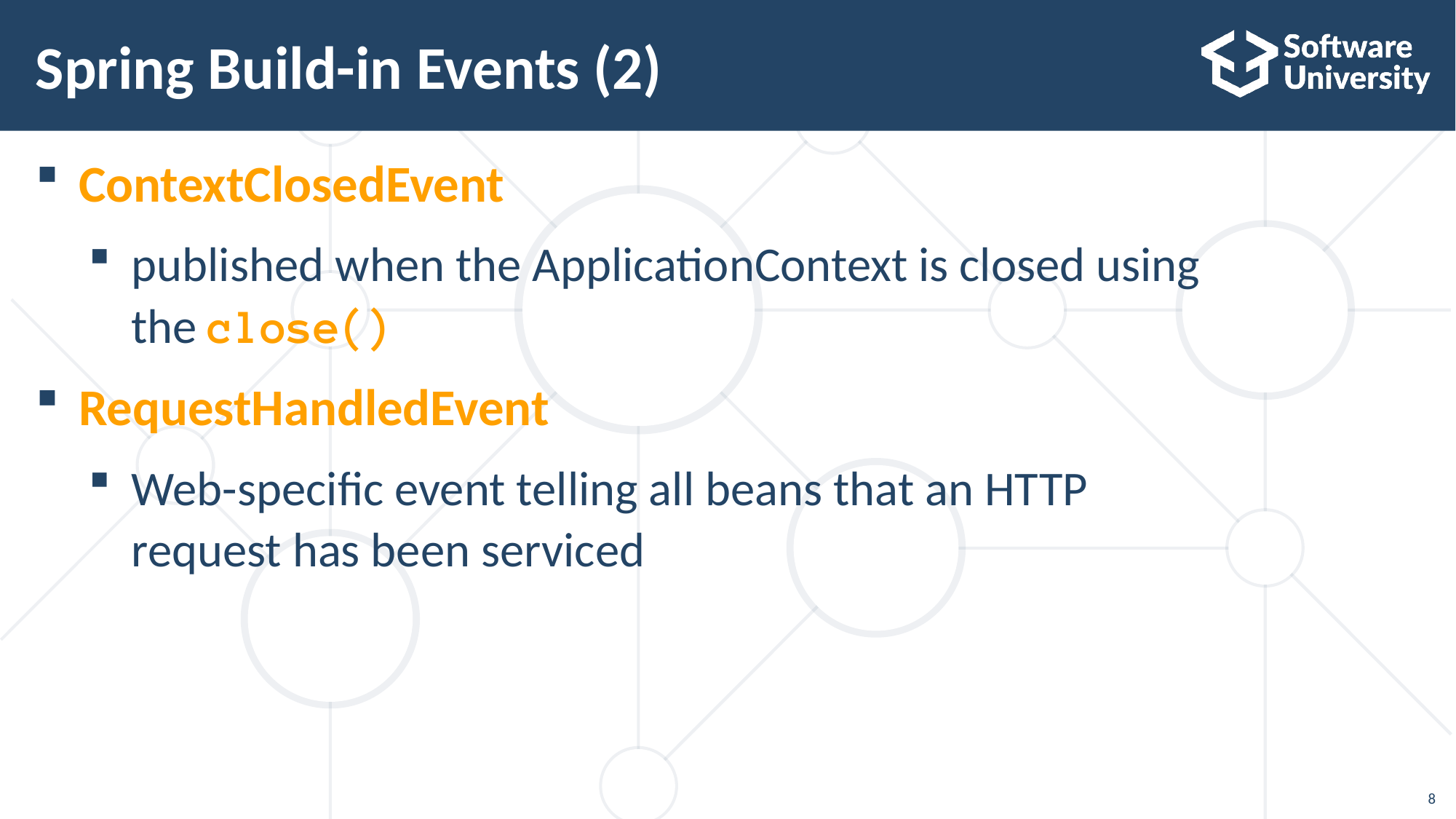

# Spring Build-in Events (2)
ContextClosedEvent
published when the ApplicationContext is closed using
the close()
RequestHandledEvent
Web-specific event telling all beans that an HTTP
request has been serviced

8